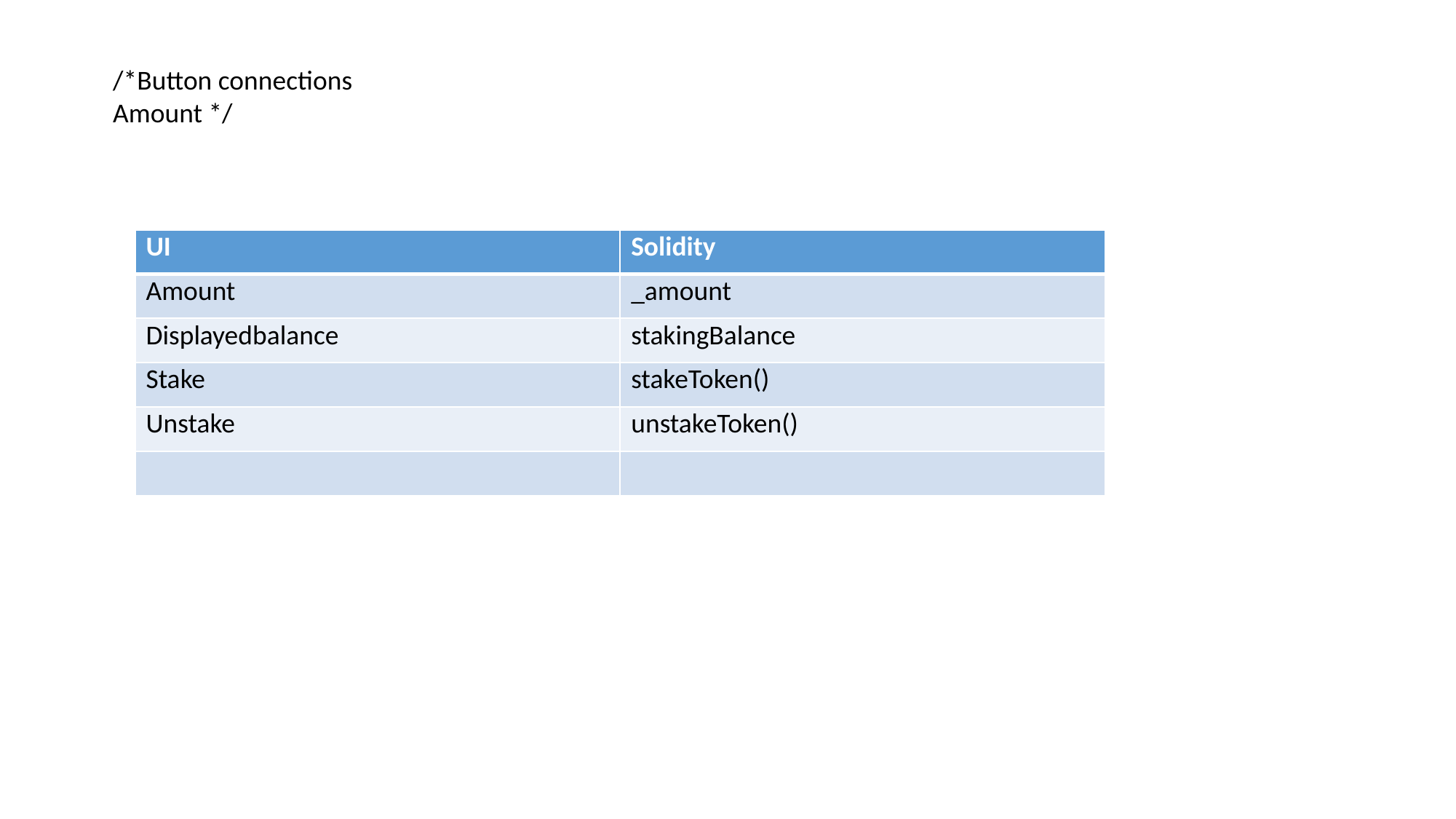

/*Button connections
Amount */
| UI | Solidity |
| --- | --- |
| Amount | \_amount |
| Displayedbalance | stakingBalance |
| Stake | stakeToken() |
| Unstake | unstakeToken() |
|  |  |